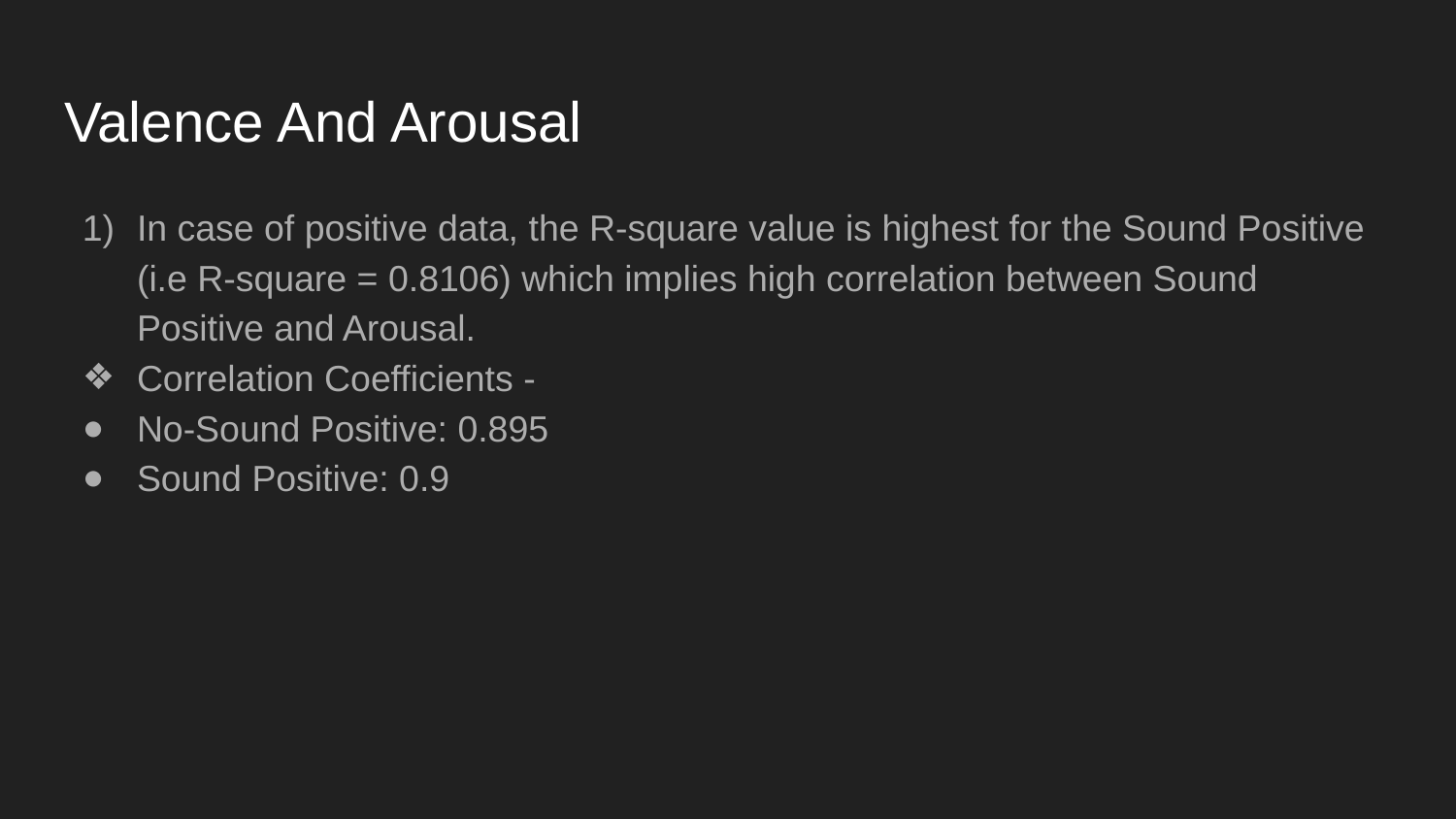

# Valence And Arousal
In case of positive data, the R-square value is highest for the Sound Positive (i.e R-square = 0.8106) which implies high correlation between Sound Positive and Arousal.
Correlation Coefficients -
No-Sound Positive: 0.895
Sound Positive: 0.9